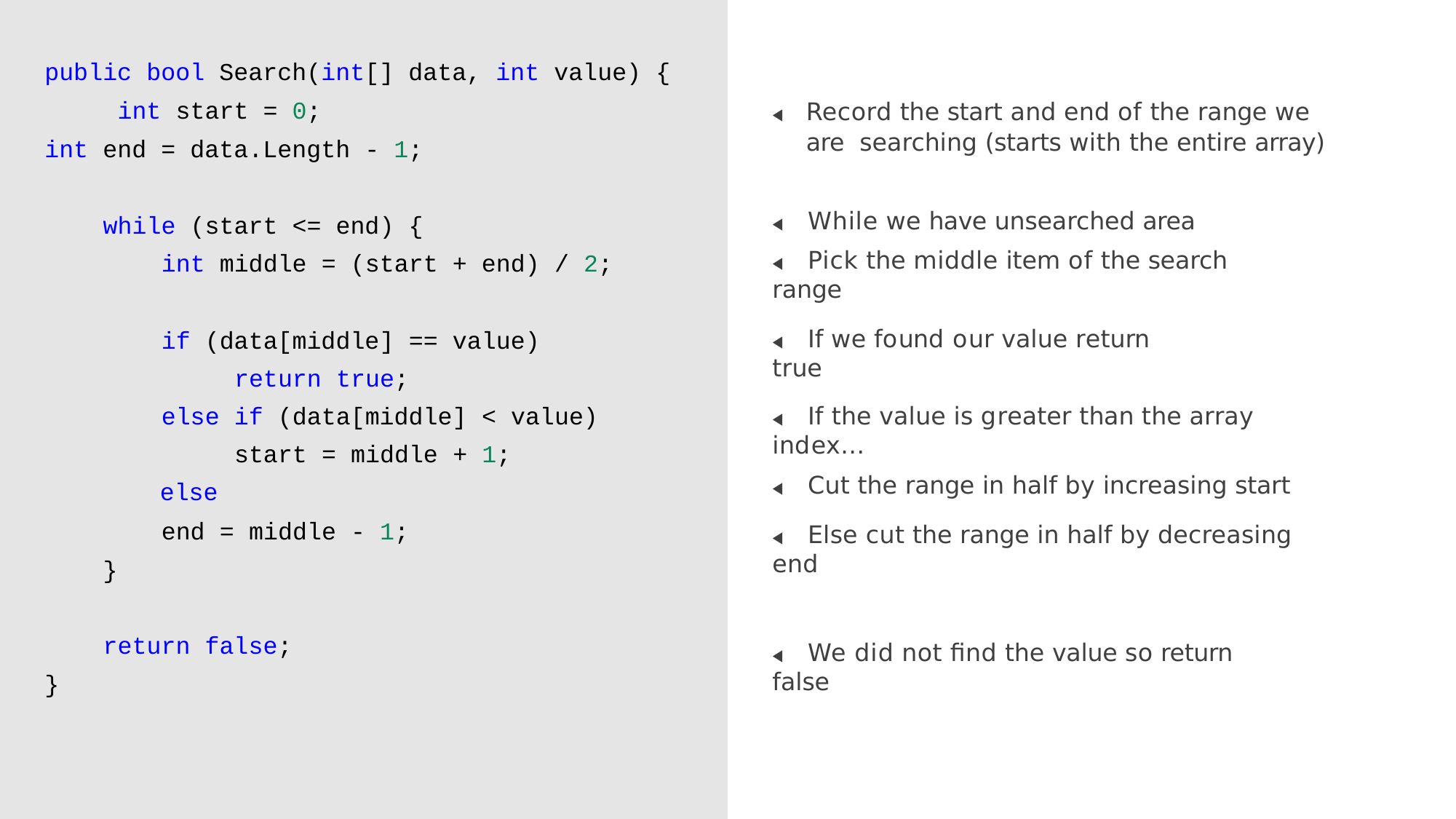

public bool Search(int[] data, int value) {  int start = 0;
int end = data.Length - 1;
◀	Record the start and end of the range we are  searching (starts with the entire array)
◀	While we have unsearched area
◀	Pick the middle item of the search range
while (start <= end) {
int middle = (start + end) / 2;
if (data[middle] == value)  return true;
else if (data[middle] < value)  start = middle + 1;
else
end = middle - 1;
◀	If we found our value return true
◀	If the value is greater than the array index…
◀	Cut the range in half by increasing start
◀	Else cut the range in half by decreasing end
}
return false;
◀	We did not find the value so return false
}
210